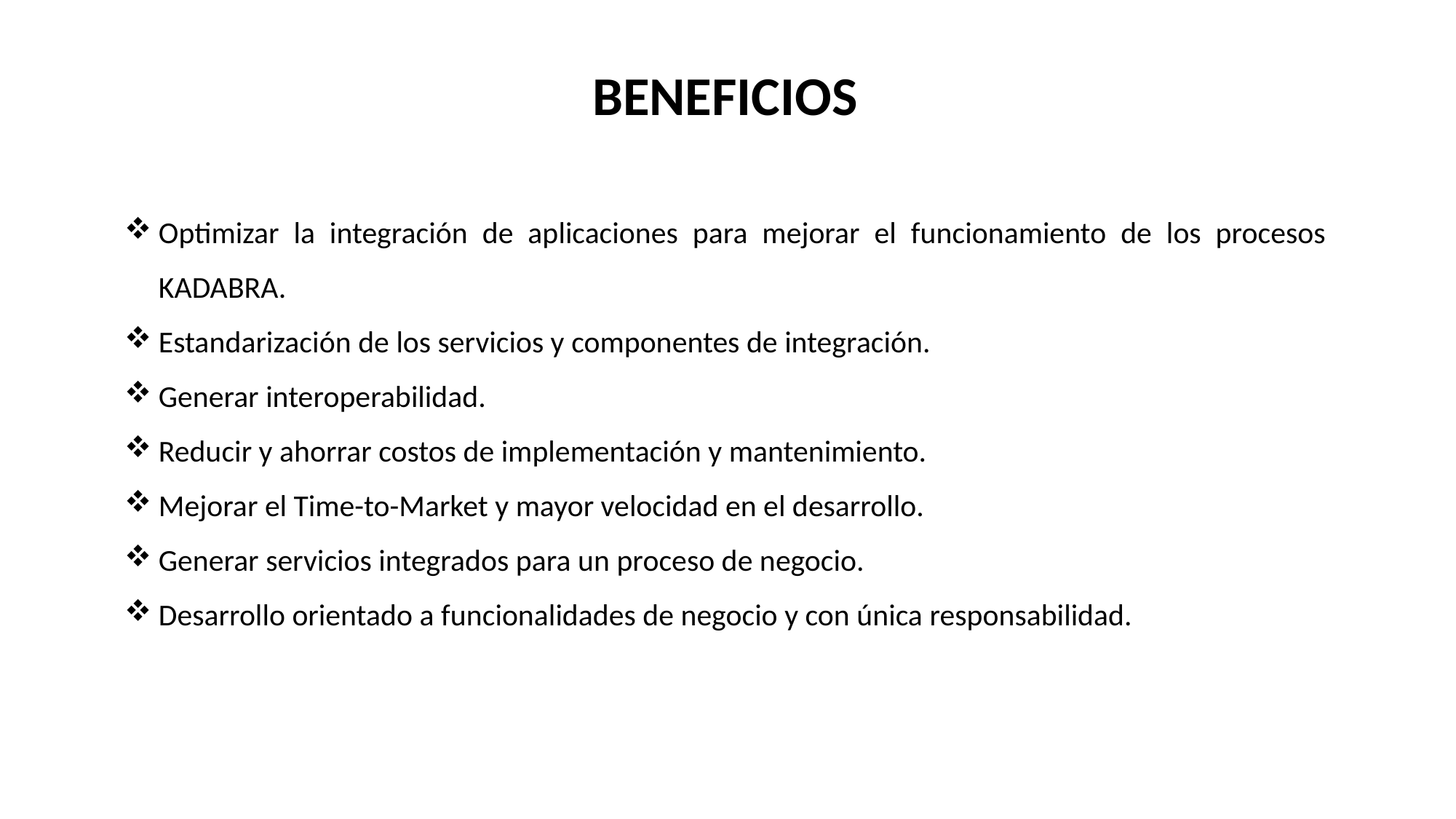

BENEFICIOS
Optimizar la integración de aplicaciones para mejorar el funcionamiento de los procesos KADABRA.
Estandarización de los servicios y componentes de integración.
Generar interoperabilidad.
Reducir y ahorrar costos de implementación y mantenimiento.
Mejorar el Time-to-Market y mayor velocidad en el desarrollo.
Generar servicios integrados para un proceso de negocio.
Desarrollo orientado a funcionalidades de negocio y con única responsabilidad.